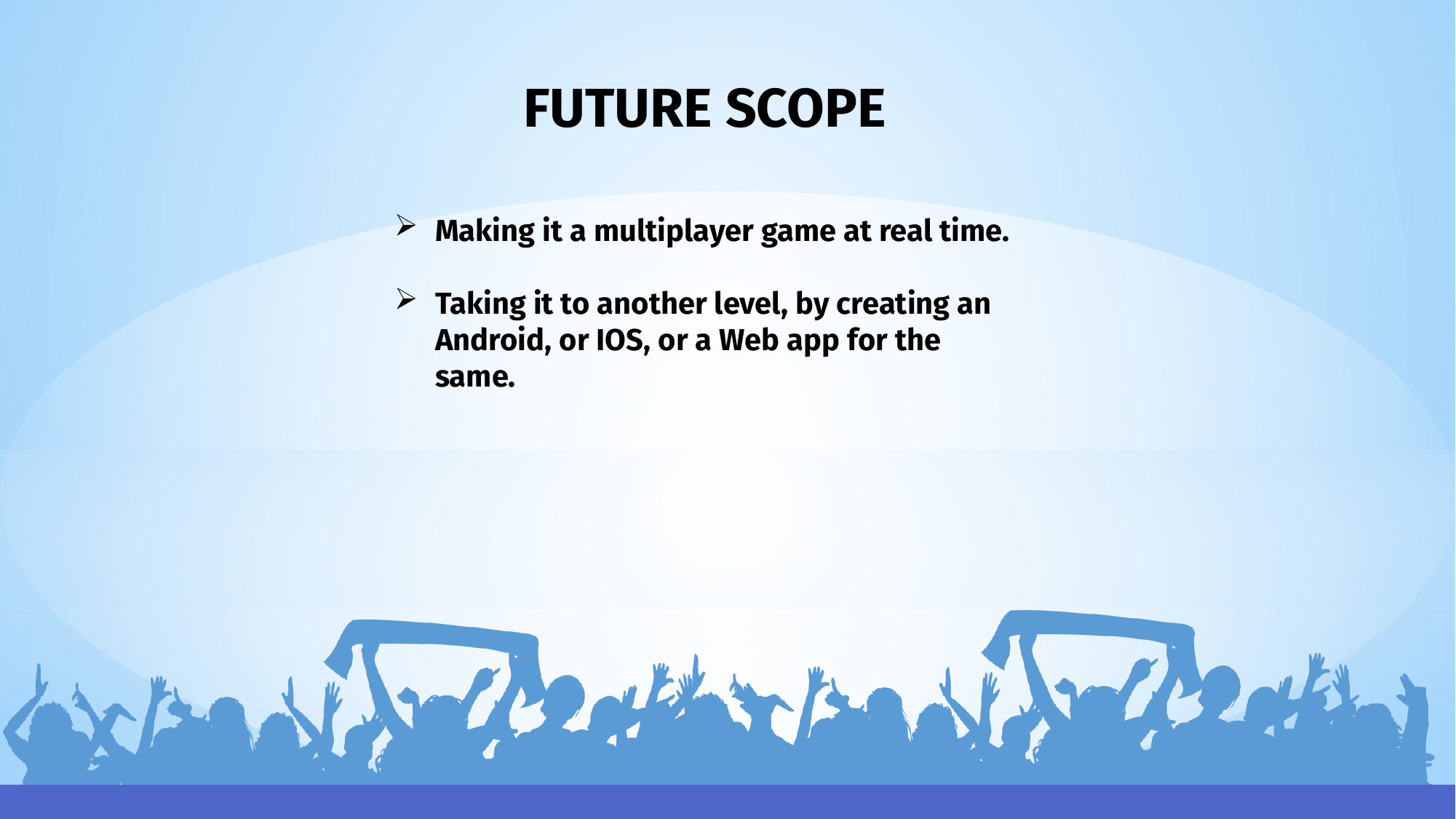

FUTURE SCOPE

Making it a multiplayer game at real time.

Taking it to another level, by creating an Android, or IOS, or a Web app for the same.